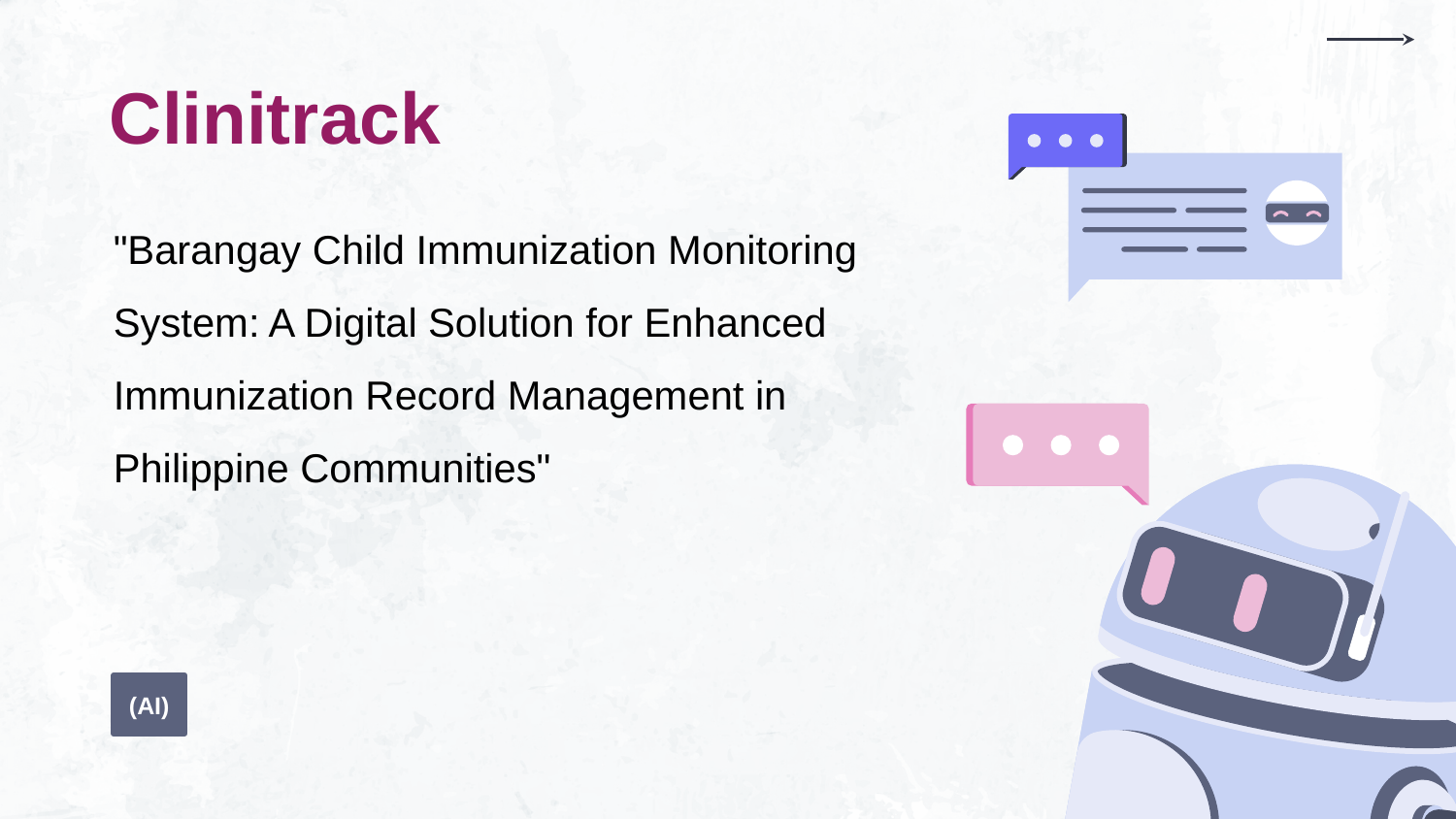

Clinitrack

# "Barangay Child Immunization Monitoring System: A Digital Solution for Enhanced Immunization Record Management in Philippine Communities"

(AI)